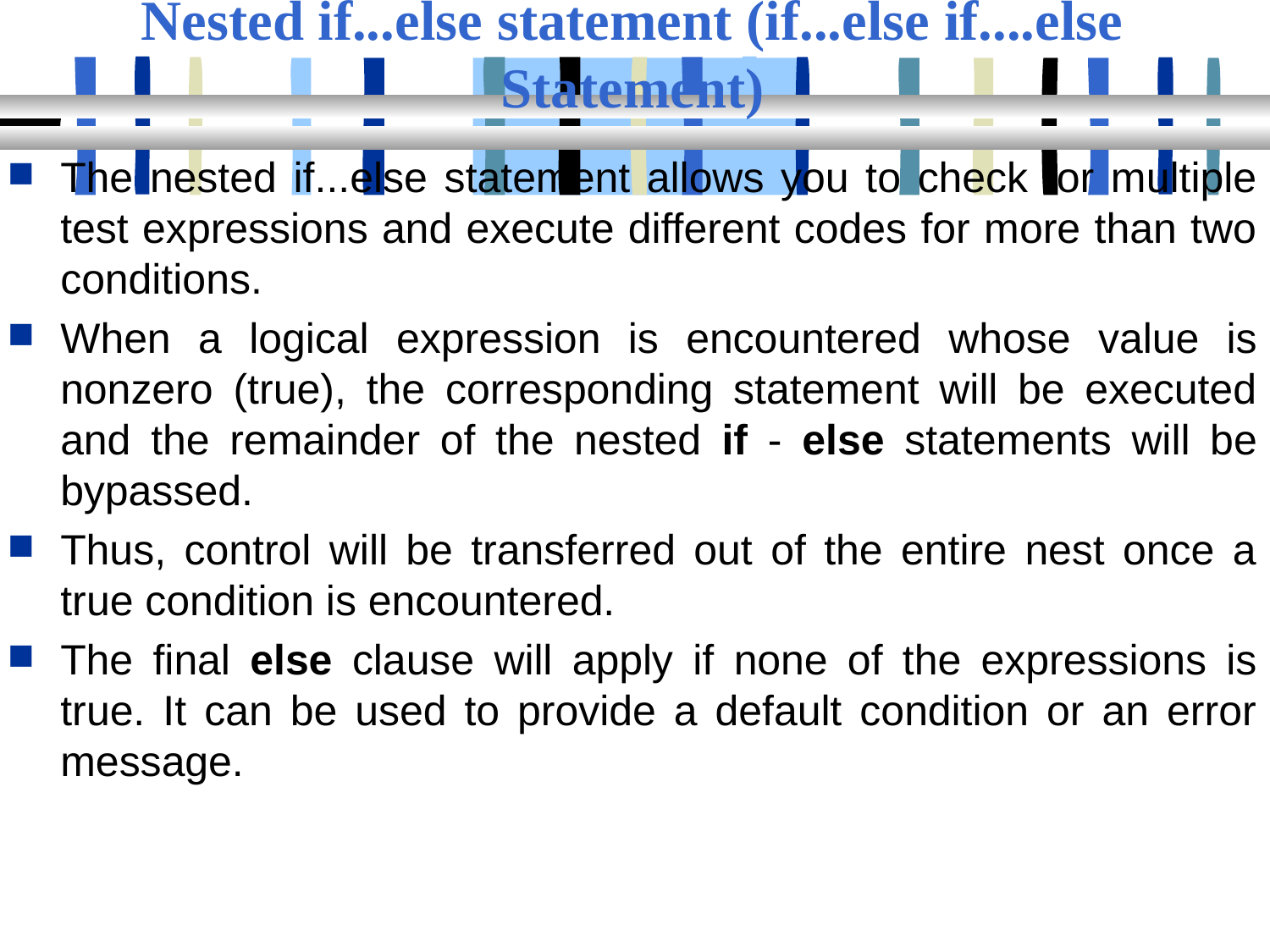

# Nested if...else statement (if...else if....else Statement)
The nested if...else statement allows you to check for multiple test expressions and execute different codes for more than two conditions.
When a logical expression is encountered whose value is nonzero (true), the corresponding statement will be executed and the remainder of the nested if - else statements will be bypassed.
Thus, control will be transferred out of the entire nest once a true condition is encountered.
The final else clause will apply if none of the expressions is true. It can be used to provide a default condition or an error message.